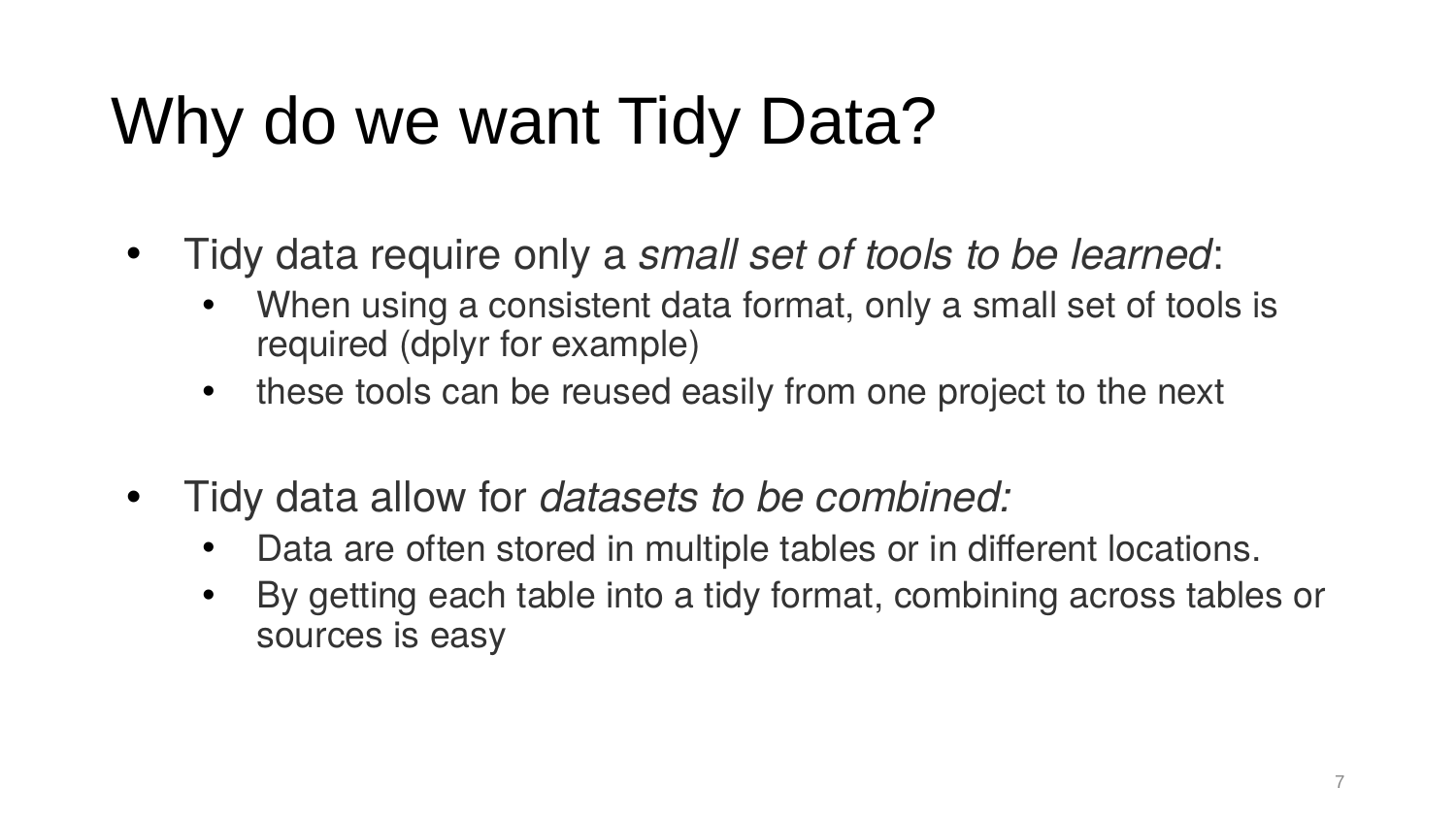

# Why do we want Tidy Data?
Tidy data require only a small set of tools to be learned:
When using a consistent data format, only a small set of tools is required (dplyr for example)
these tools can be reused easily from one project to the next

Tidy data allow for datasets to be combined:
Data are often stored in multiple tables or in different locations.
By getting each table into a tidy format, combining across tables or sources is easy

7